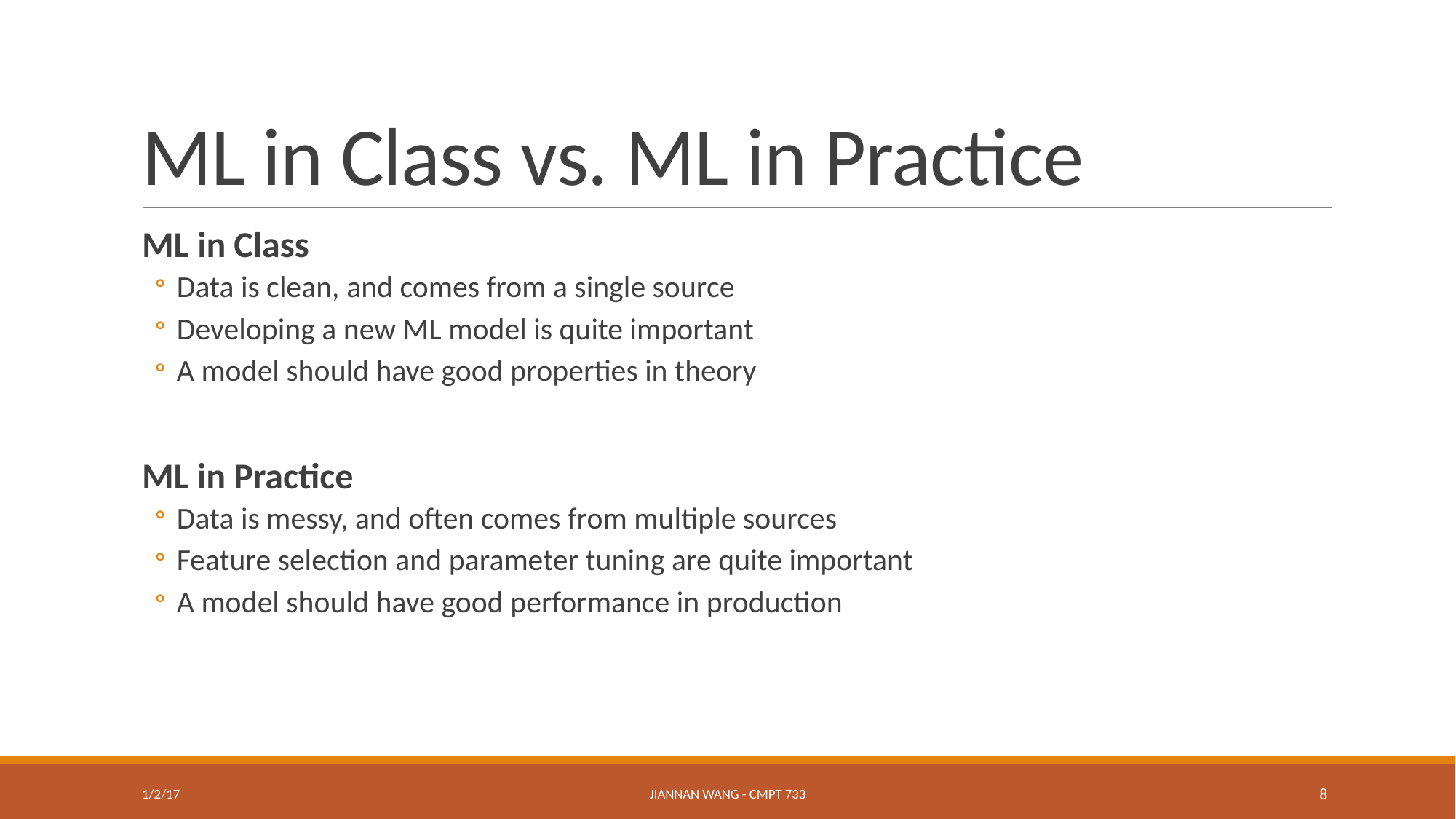

# ML in Class vs. ML in Practice
ML in Class
Data is clean, and comes from a single source
Developing a new ML model is quite important
A model should have good properties in theory

ML in Practice
Data is messy, and often comes from multiple sources
Feature selection and parameter tuning are quite important
A model should have good performance in production

1/2/17
Jiannan Wang - CMPT 733
8